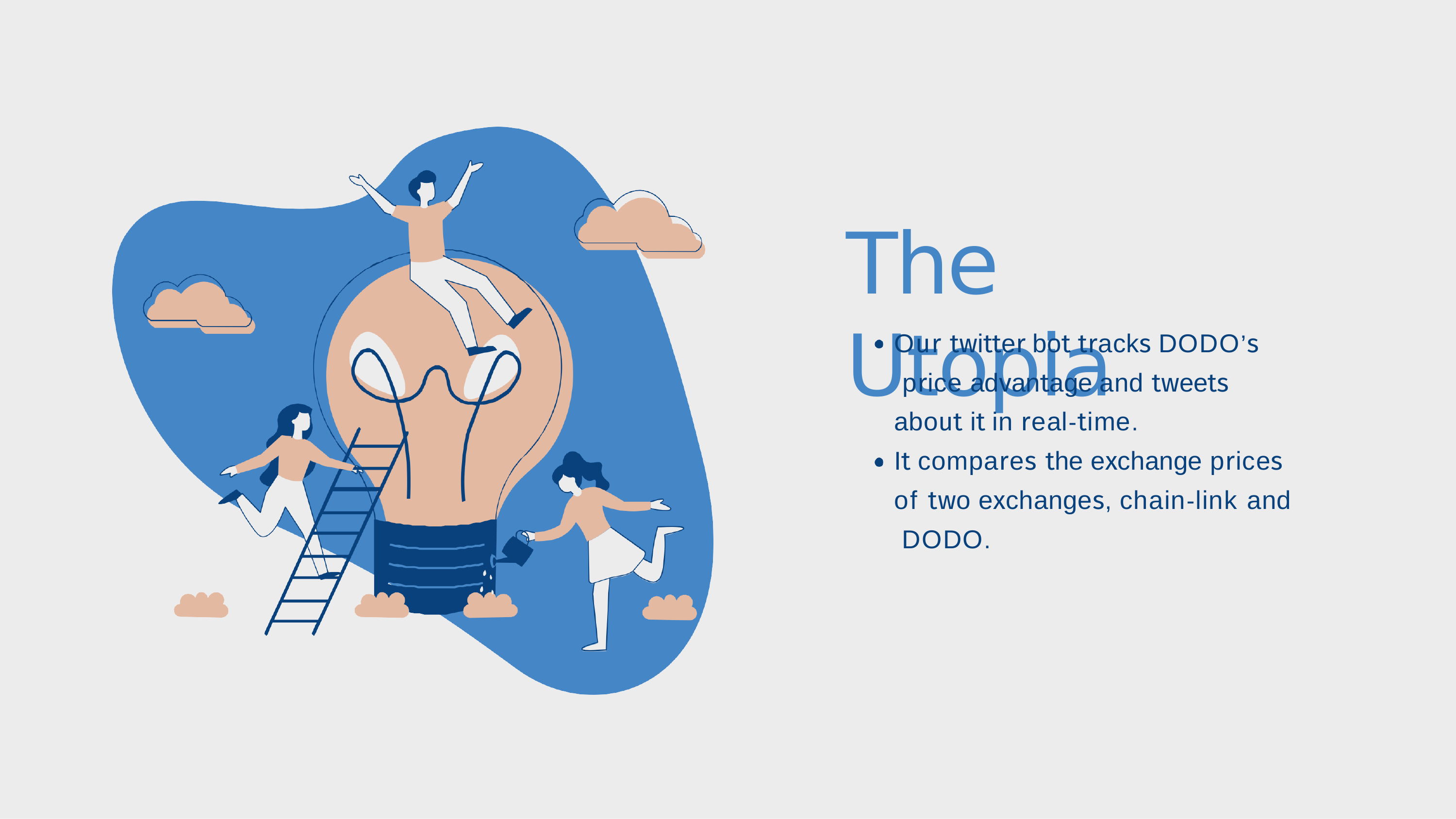

# The Utopia
Our twitter bot tracks DODO’s  price advantage and tweets  about it in real-time.
It compares the exchange prices  of two exchanges, chain-link and  DODO.